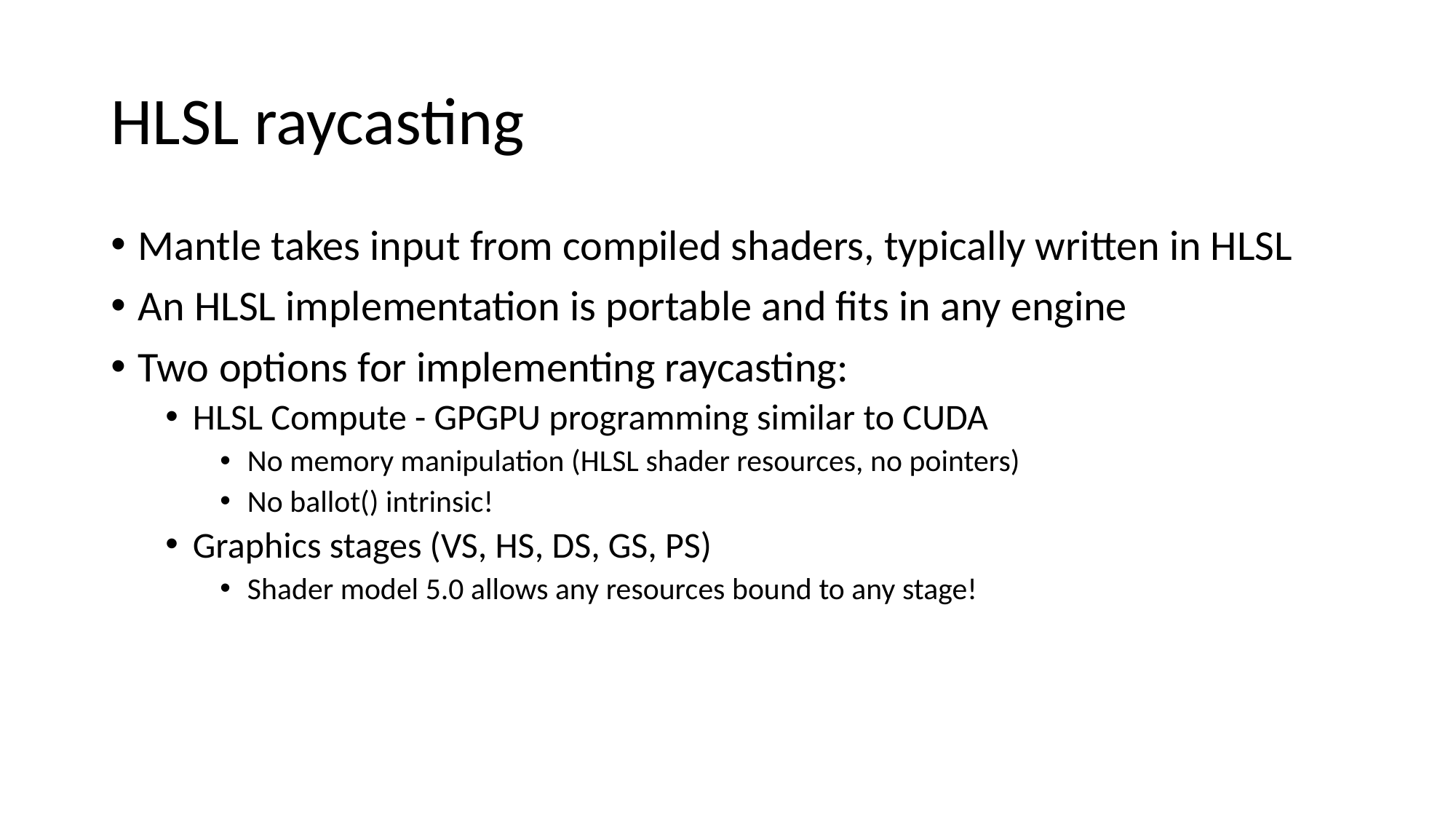

# HLSL raycasting
Mantle takes input from compiled shaders, typically written in HLSL
An HLSL implementation is portable and fits in any engine
Two options for implementing raycasting:
HLSL Compute - GPGPU programming similar to CUDA
No memory manipulation (HLSL shader resources, no pointers)
No ballot() intrinsic!
Graphics stages (VS, HS, DS, GS, PS)
Shader model 5.0 allows any resources bound to any stage!